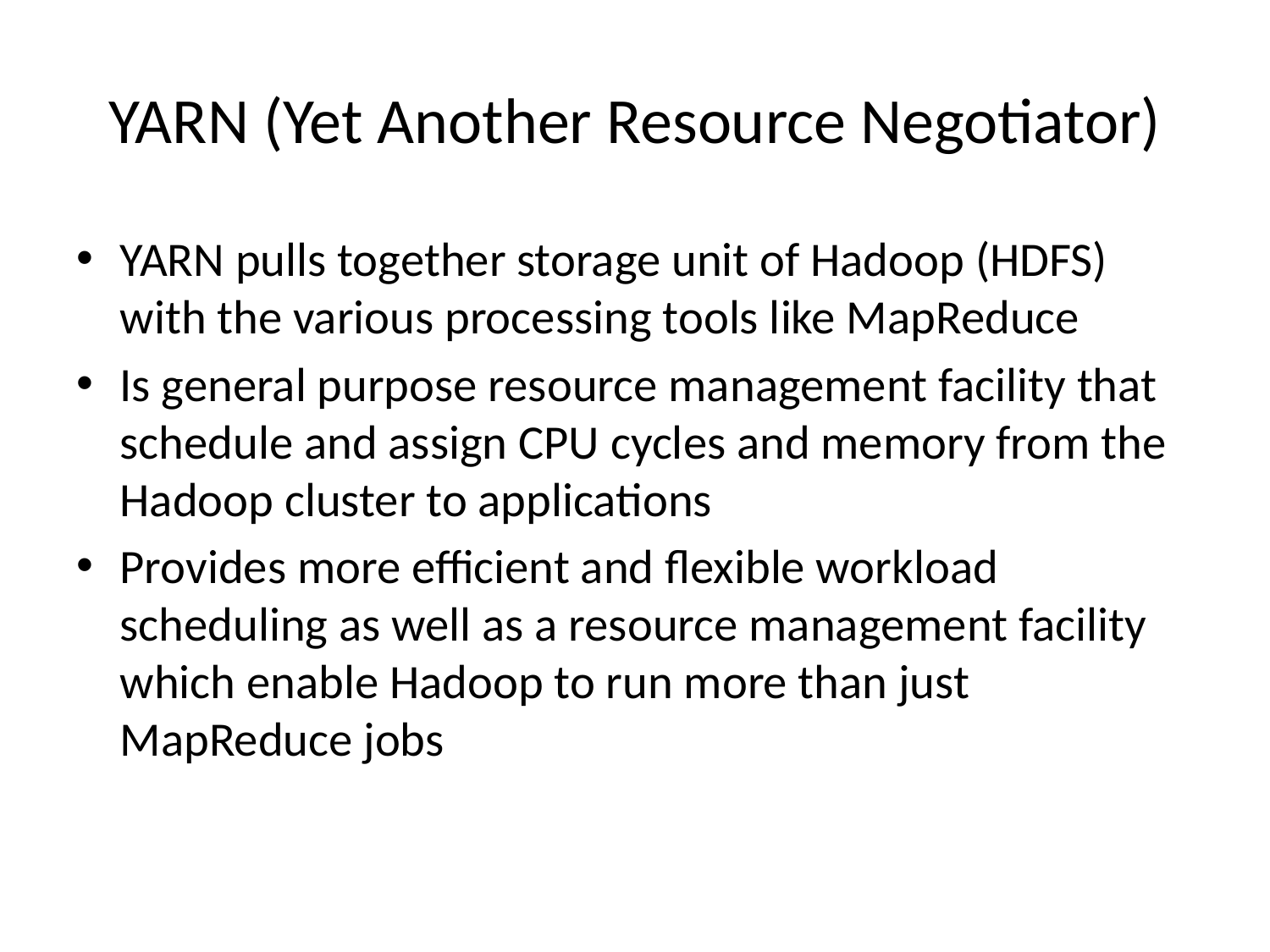

# YARN (Yet Another Resource Negotiator)
YARN pulls together storage unit of Hadoop (HDFS) with the various processing tools like MapReduce
Is general purpose resource management facility that schedule and assign CPU cycles and memory from the Hadoop cluster to applications
Provides more efficient and flexible workload scheduling as well as a resource management facility which enable Hadoop to run more than just MapReduce jobs